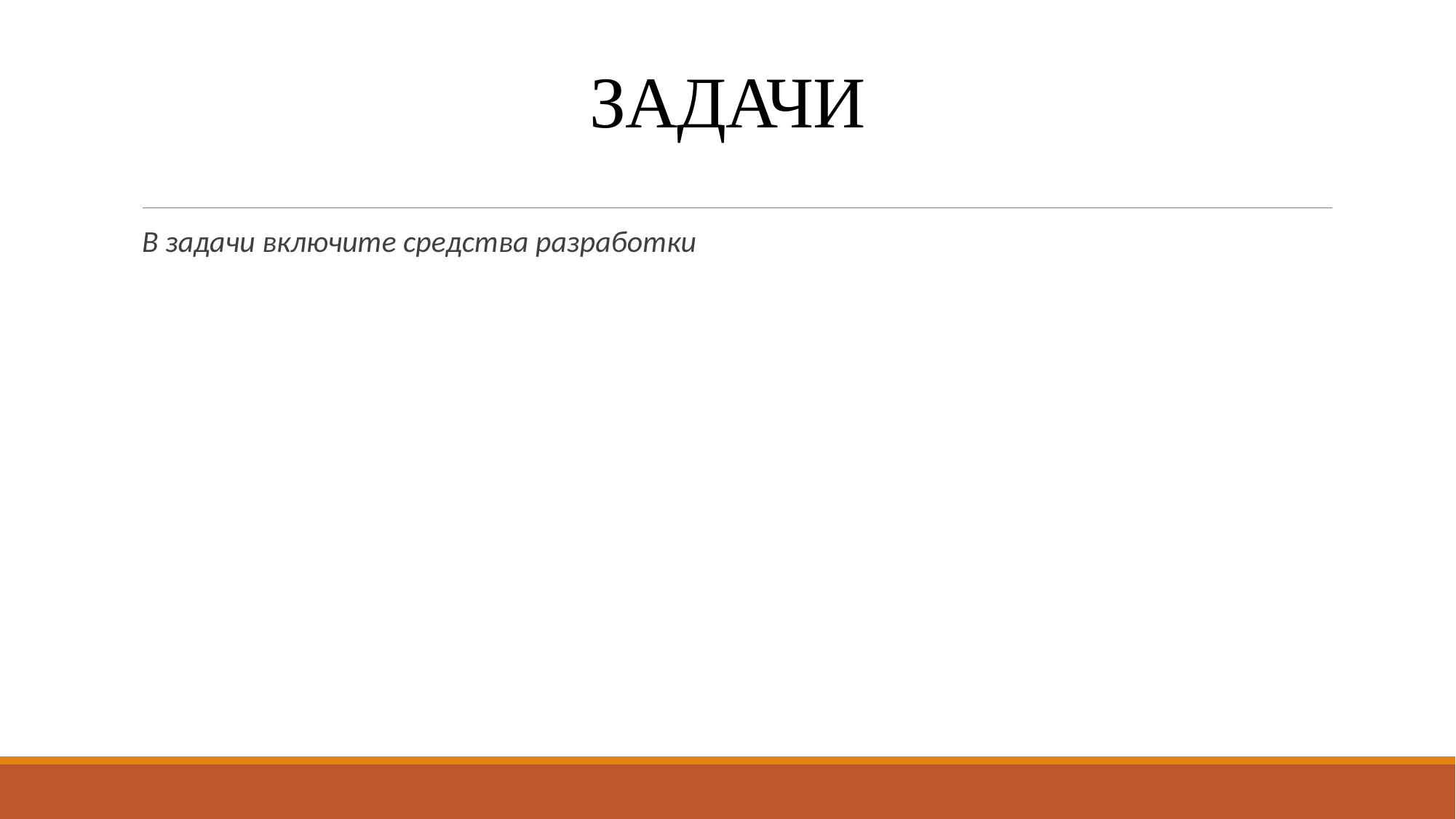

# ЗАДАЧИ
В задачи включите средства разработки